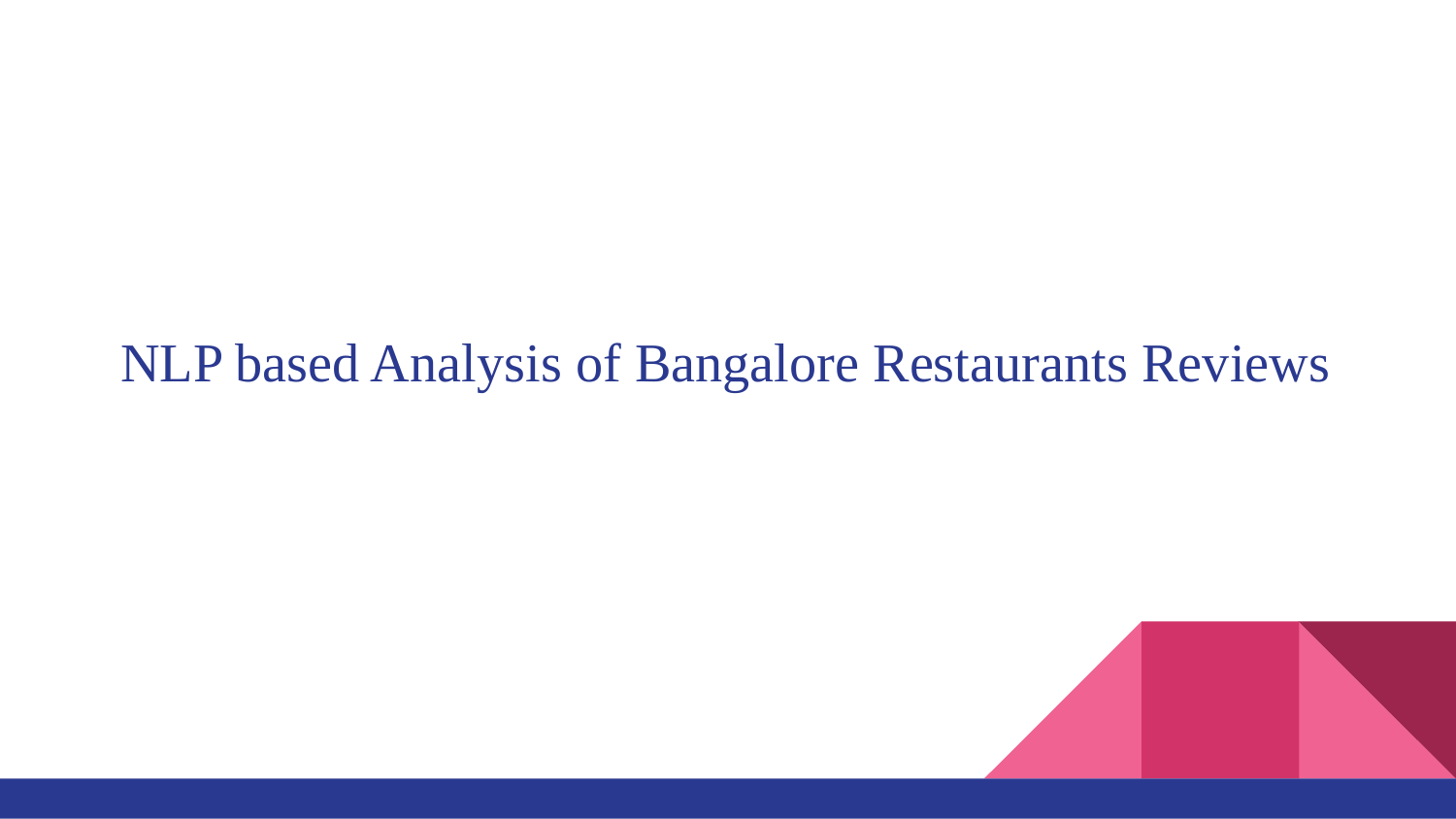

NLP based Analysis of Bangalore Restaurants Reviews